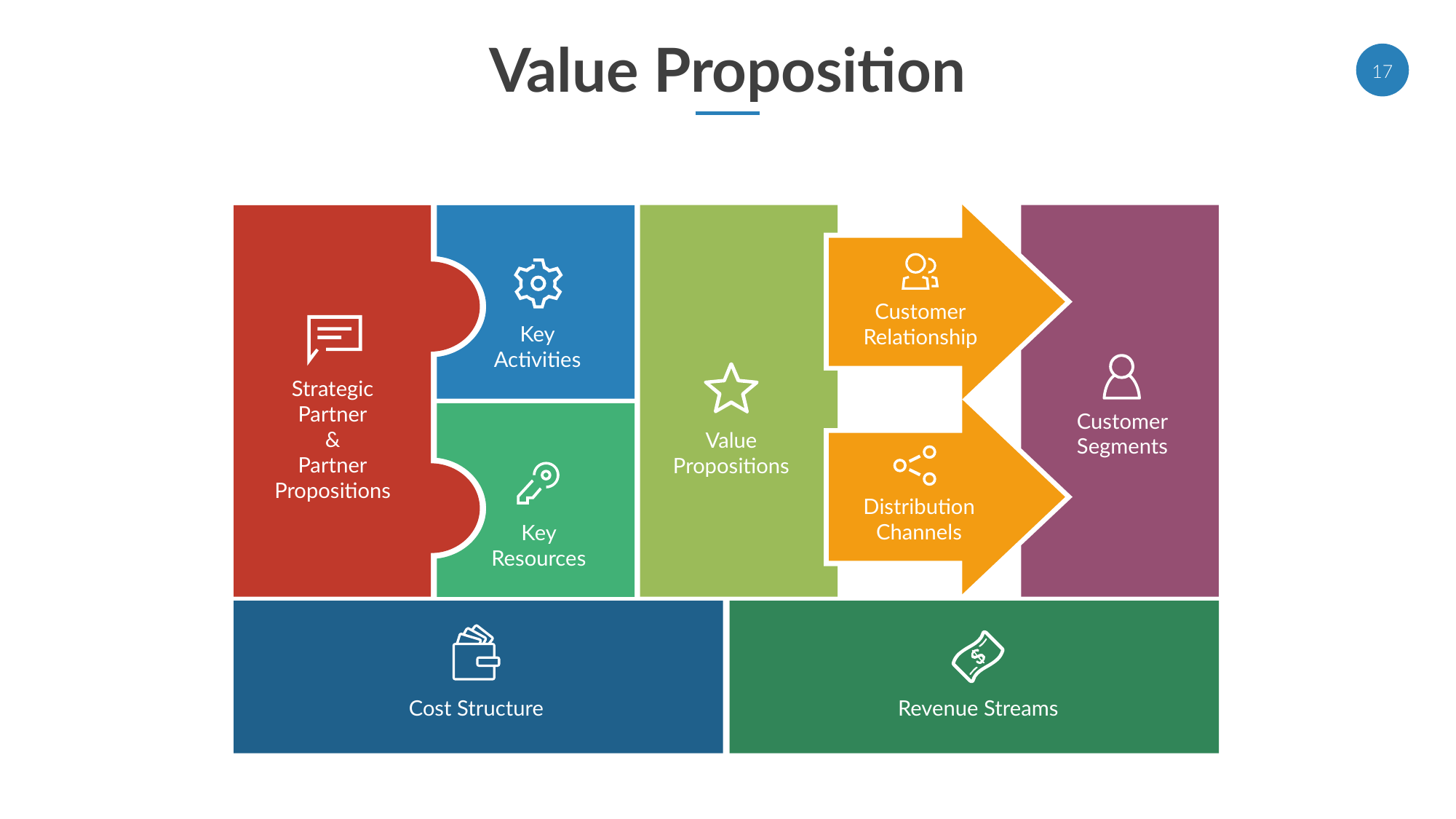

# Value Proposition
17

Customer
Relationship

Key
Activities

Strategic
Partner
&
Partner
Propositions

Customer
Segments

Value
Propositions

Distribution
Channels
Key
Resources

Cost Structure
Revenue Streams